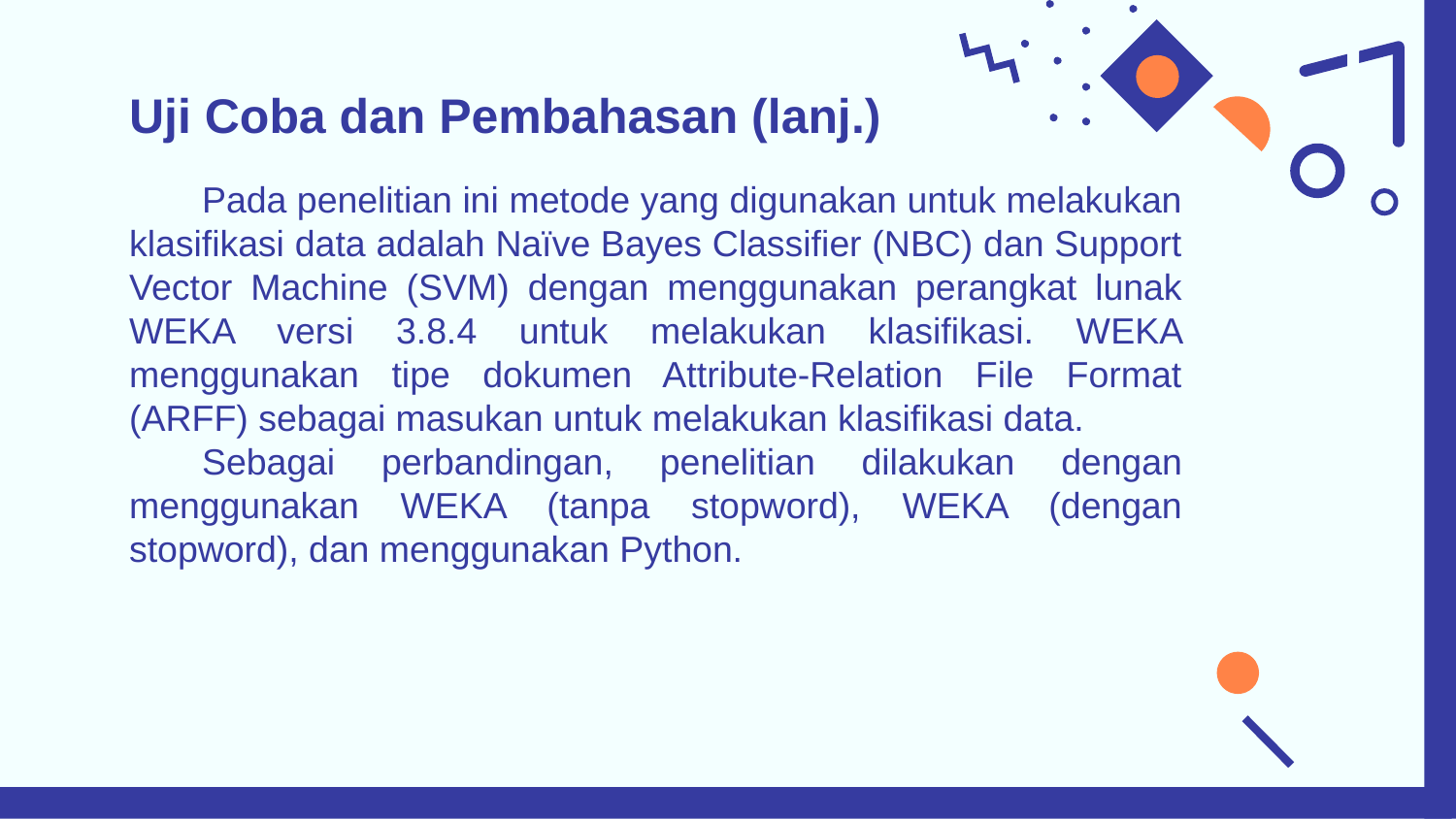

# Uji Coba dan Pembahasan (lanj.)
Pada penelitian ini metode yang digunakan untuk melakukan klasifikasi data adalah Naïve Bayes Classifier (NBC) dan Support Vector Machine (SVM) dengan menggunakan perangkat lunak WEKA versi 3.8.4 untuk melakukan klasifikasi. WEKA menggunakan tipe dokumen Attribute-Relation File Format (ARFF) sebagai masukan untuk melakukan klasifikasi data.
Sebagai perbandingan, penelitian dilakukan dengan menggunakan WEKA (tanpa stopword), WEKA (dengan stopword), dan menggunakan Python.